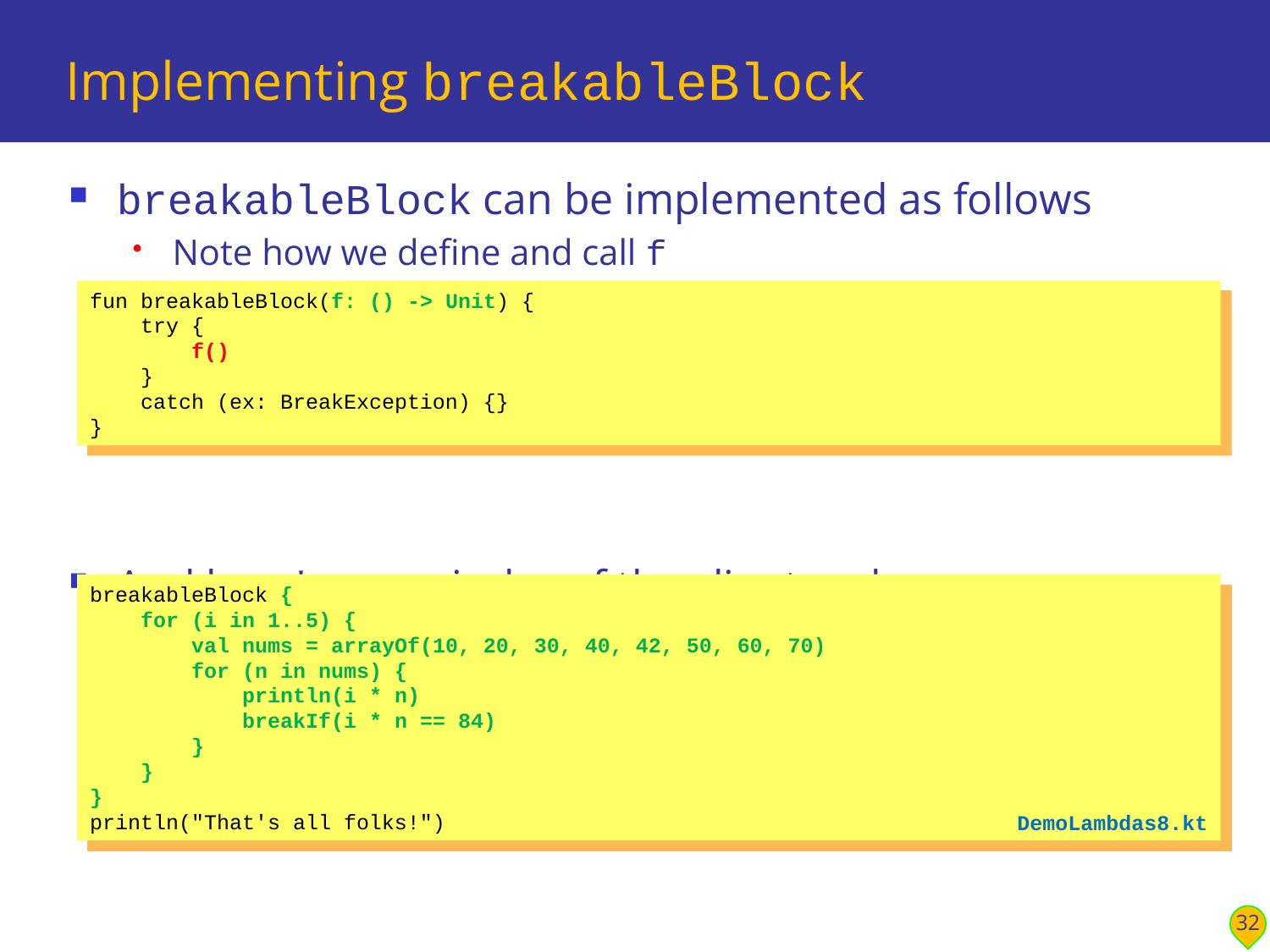

# Implementing breakableBlock
breakableBlock can be implemented as follows
Note how we define and call f

And here's a reminder of the client code:

fun breakableBlock(f: () -> Unit) {
    try {
        f()
    }
    catch (ex: BreakException) {}
}
breakableBlock {
    for (i in 1..5) {
        val nums = arrayOf(10, 20, 30, 40, 42, 50, 60, 70)
        for (n in nums) {
            println(i * n)
            breakIf(i * n == 84)
        }
    }
}
println("That's all folks!")
DemoLambdas8.kt
32